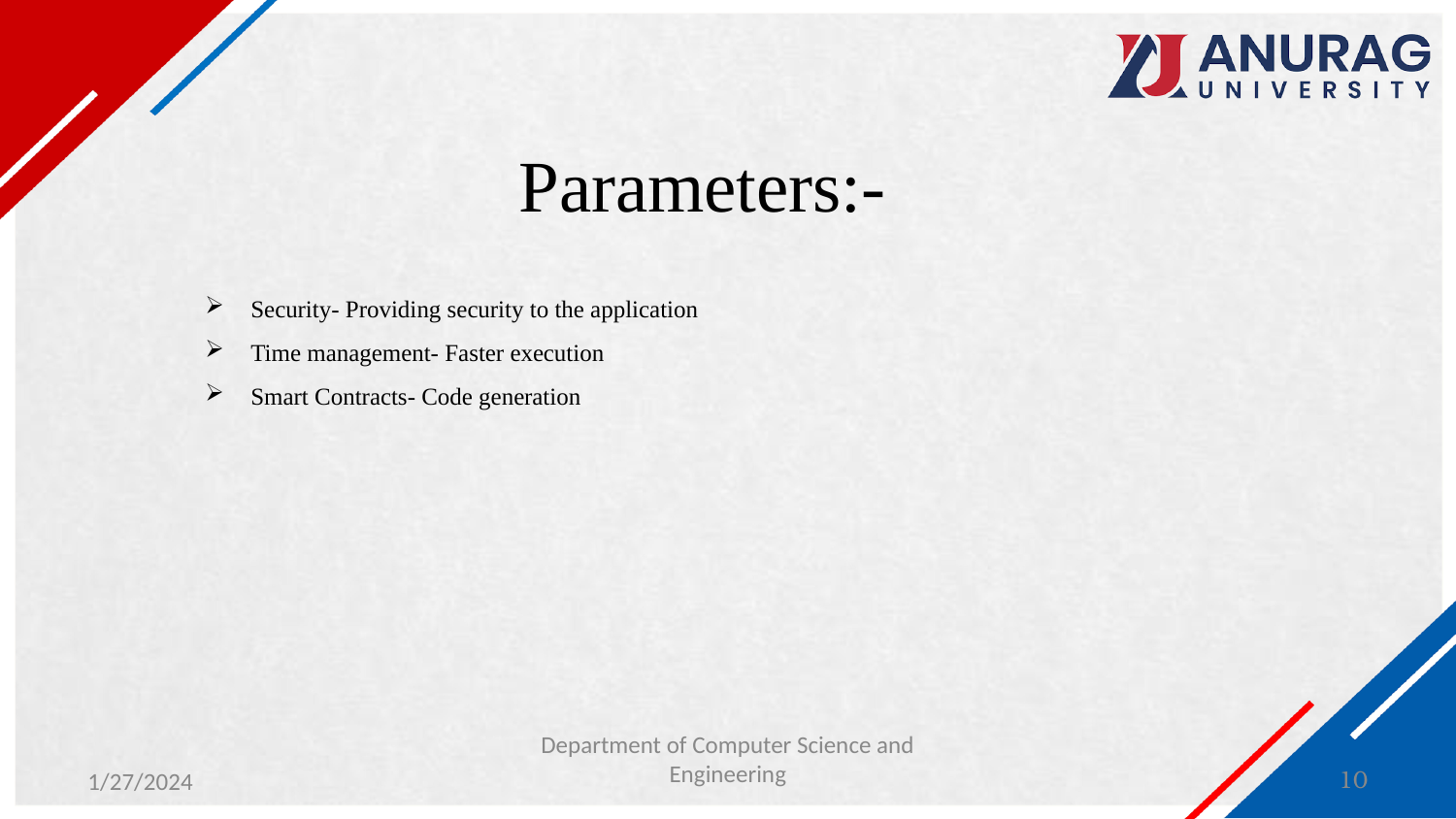

# Parameters:-

Security- Providing security to the application
Time management- Faster execution
Smart Contracts- Code generation

Department of Computer Science and Engineering
1/27/2024
10